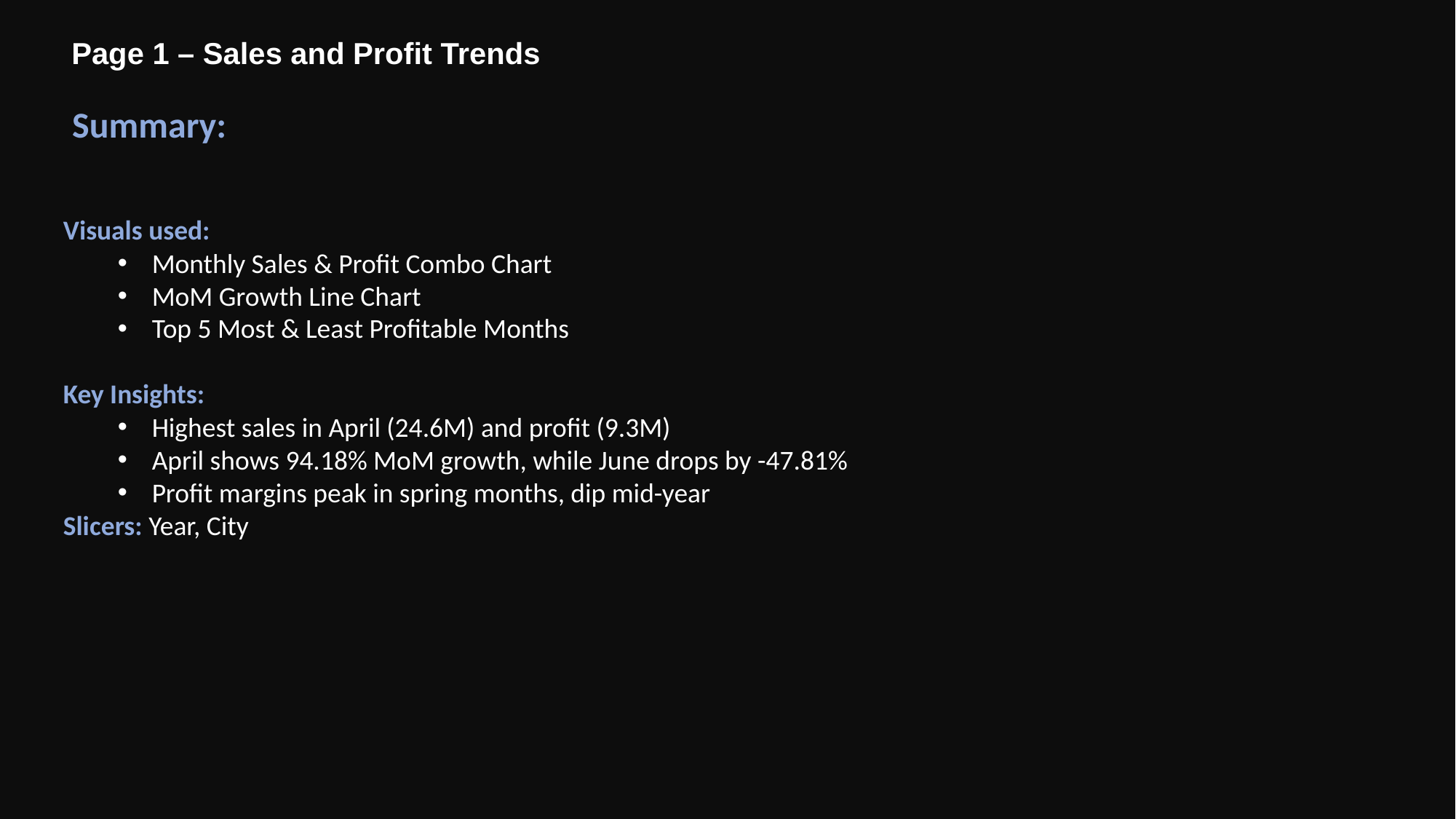

Page 1 – Sales and Profit Trends

Summary:
Visuals used:
Monthly Sales & Profit Combo Chart
MoM Growth Line Chart
Top 5 Most & Least Profitable Months

Key Insights:
Highest sales in April (24.6M) and profit (9.3M)
April shows 94.18% MoM growth, while June drops by -47.81%
Profit margins peak in spring months, dip mid-year
Slicers: Year, City